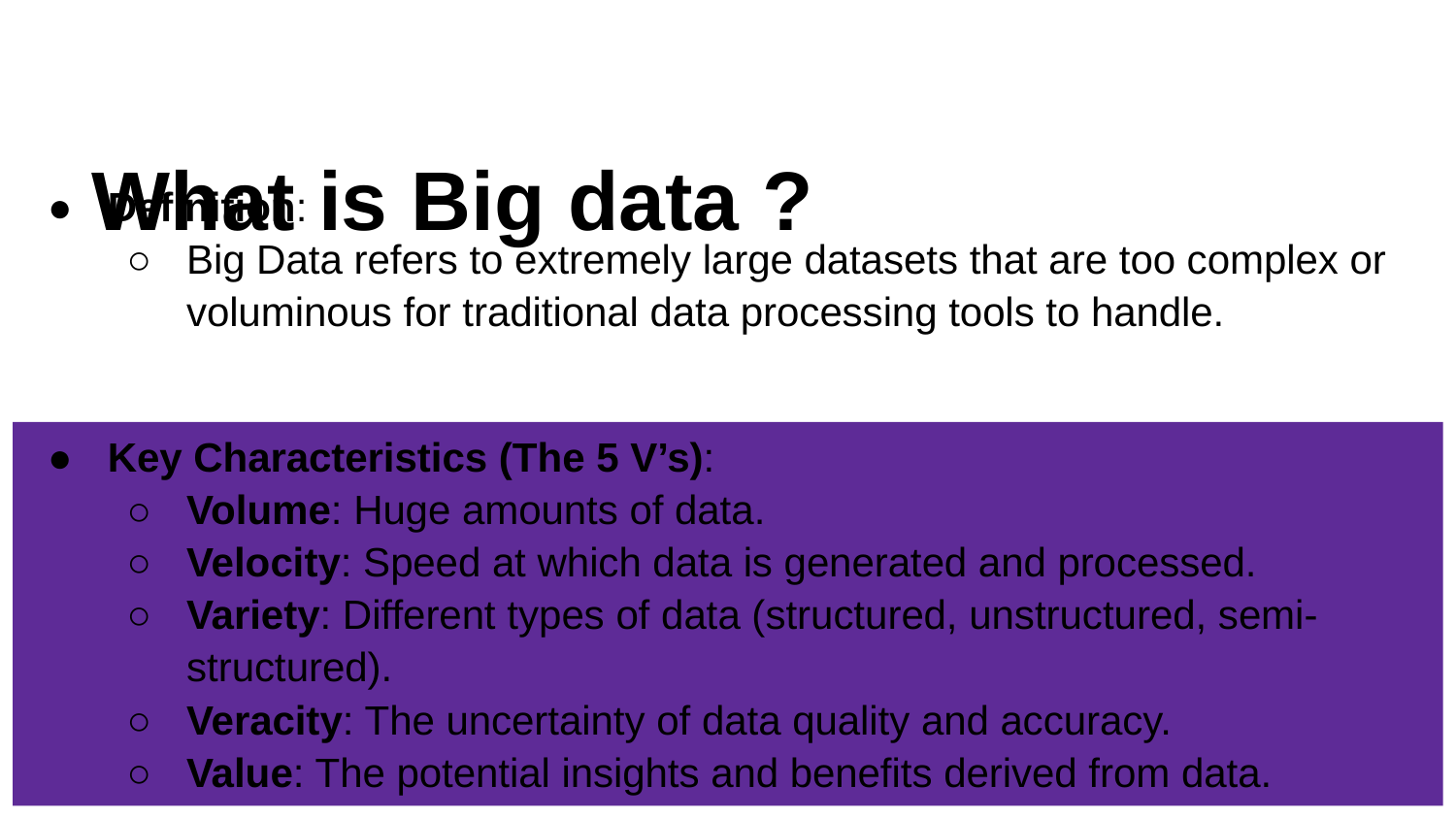

# What is Big data ?

Definition:
Big Data refers to extremely large datasets that are too complex or voluminous for traditional data processing tools to handle.

Key Characteristics (The 5 V’s):
Volume: Huge amounts of data.
Velocity: Speed at which data is generated and processed.
Variety: Different types of data (structured, unstructured, semi-structured).
Veracity: The uncertainty of data quality and accuracy.
Value: The potential insights and benefits derived from data.